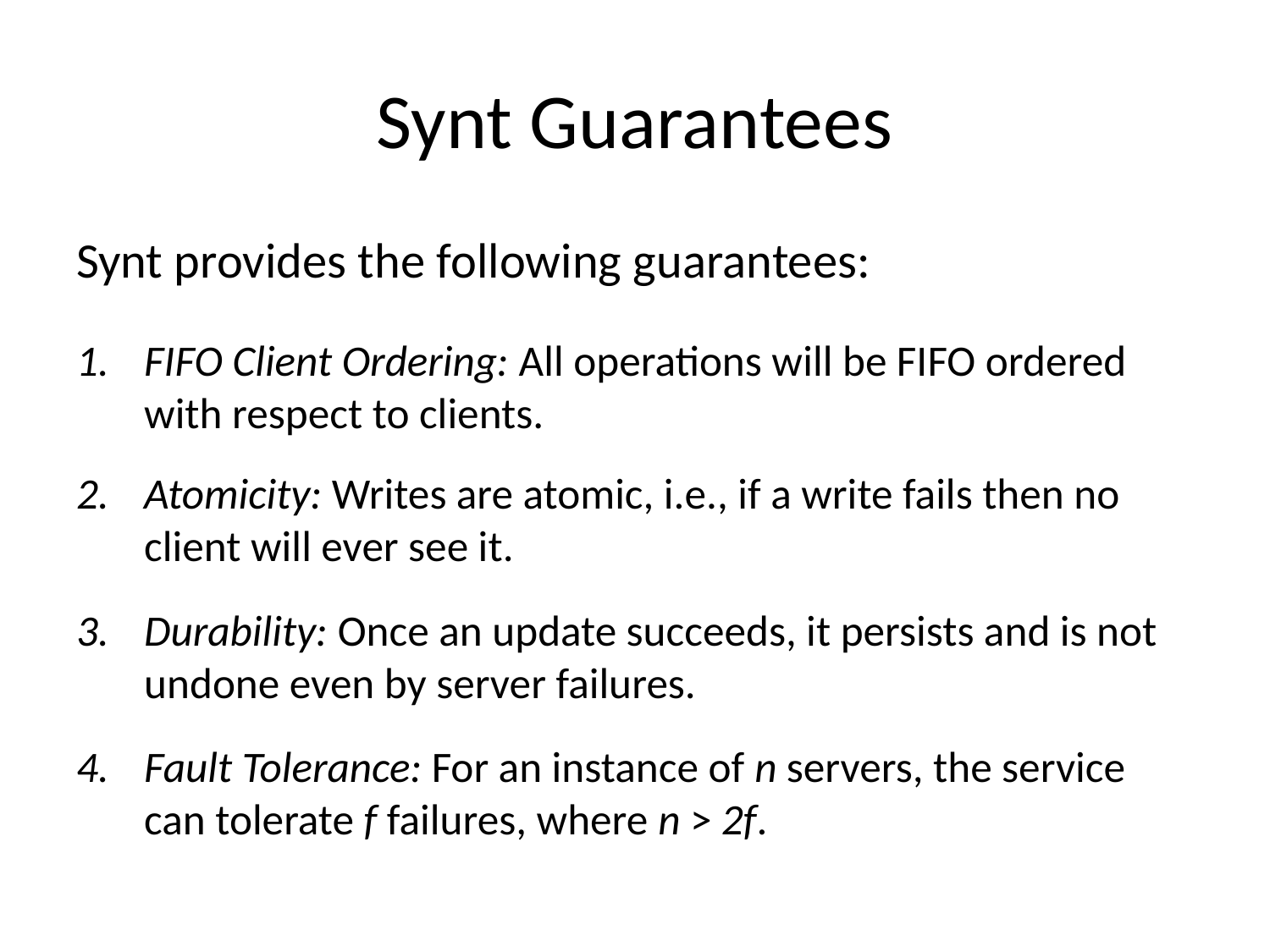

# Synt Guarantees
Synt provides the following guarantees:

FIFO Client Ordering: All operations will be FIFO ordered with respect to clients.
Atomicity: Writes are atomic, i.e., if a write fails then no client will ever see it.
Durability: Once an update succeeds, it persists and is not undone even by server failures.
Fault Tolerance: For an instance of n servers, the service can tolerate f failures, where n > 2f.